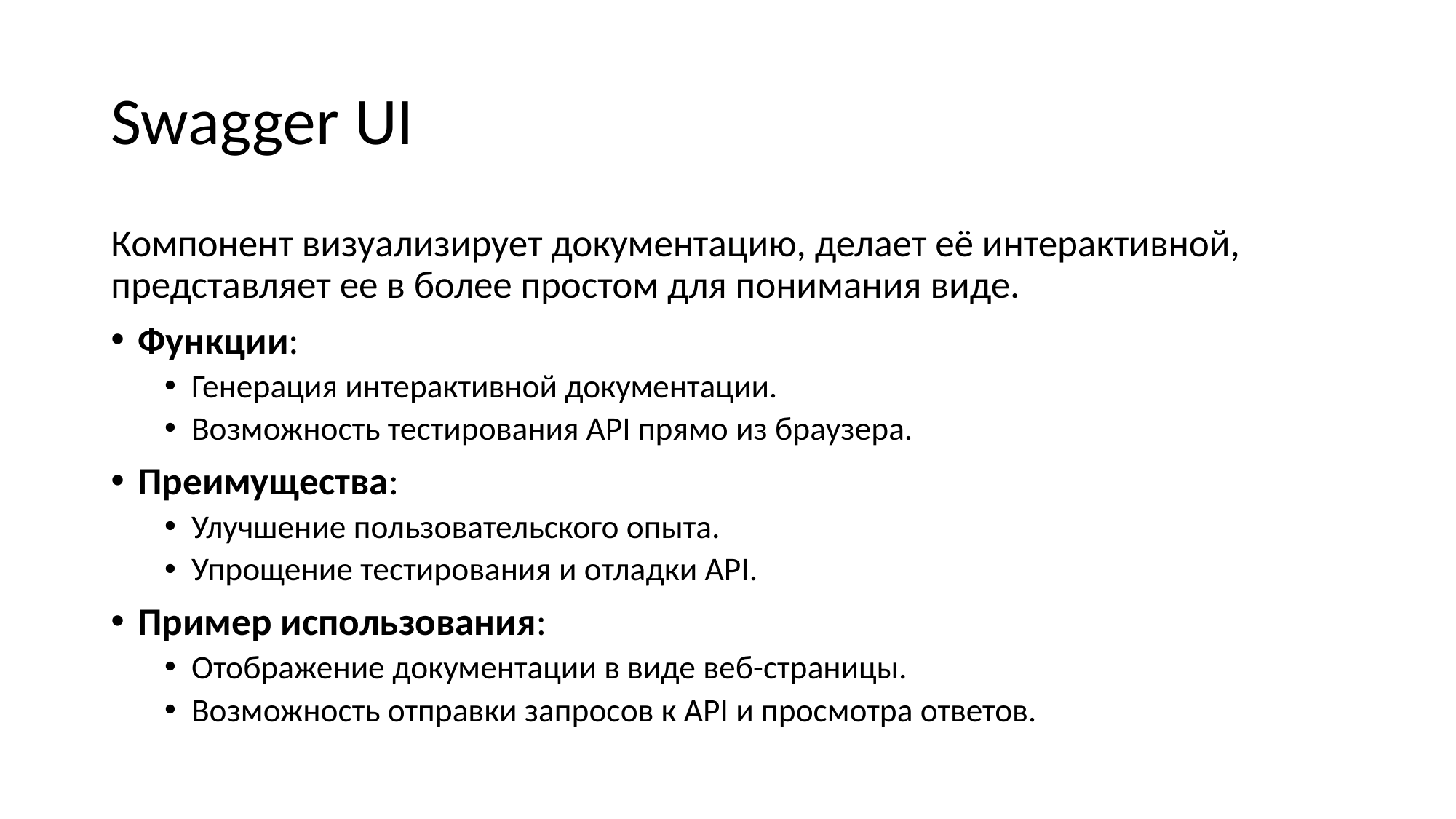

# Swagger UI
Компонент визуализирует документацию, делает её интерактивной, представляет ее в более простом для понимания виде.
Функции:
Генерация интерактивной документации.
Возможность тестирования API прямо из браузера.
Преимущества:
Улучшение пользовательского опыта.
Упрощение тестирования и отладки API.
Пример использования:
Отображение документации в виде веб-страницы.
Возможность отправки запросов к API и просмотра ответов.